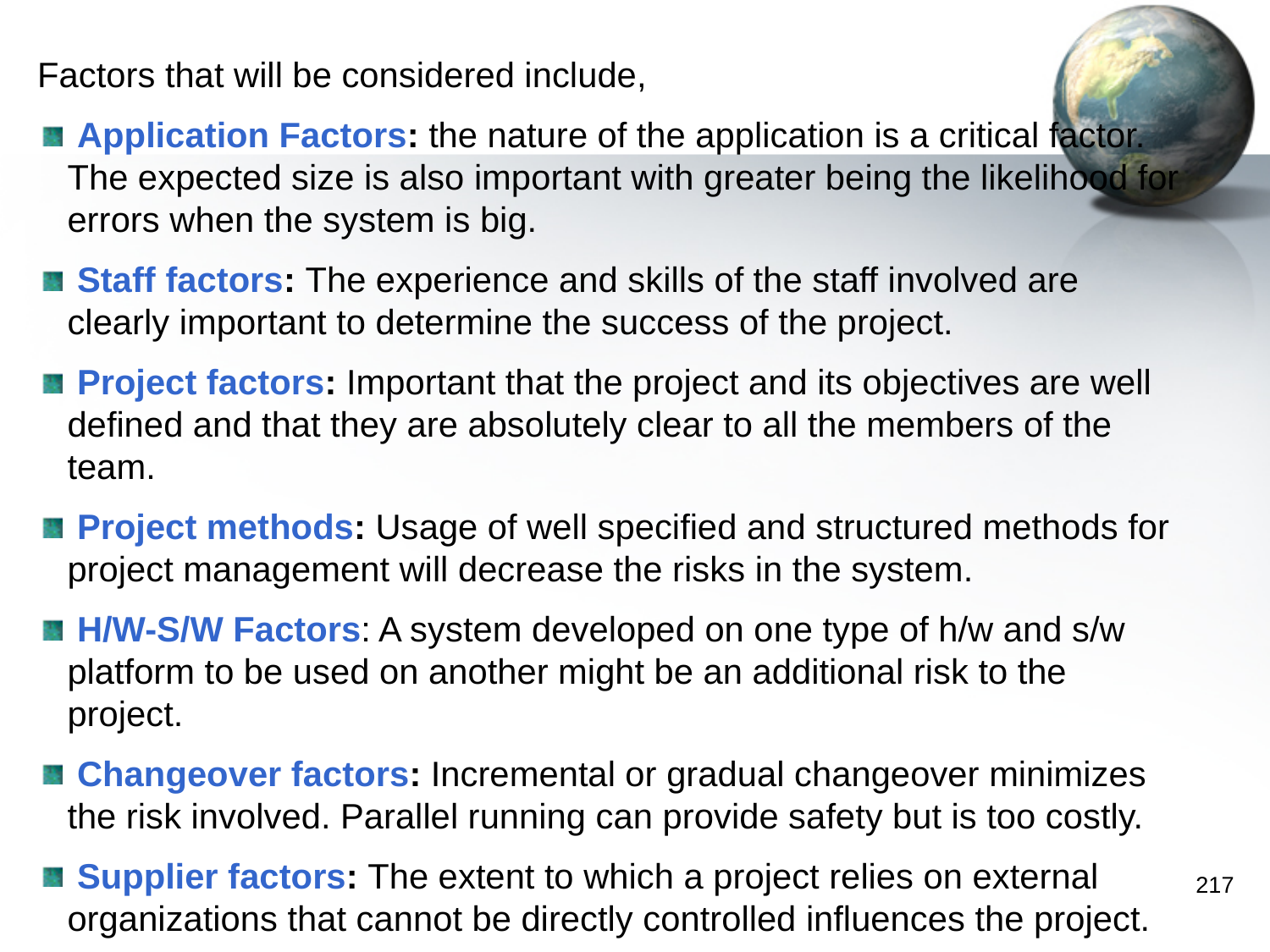

Factors that will be considered include,
 Application Factors: the nature of the application is a critical factor. The expected size is also important with greater being the likelihood for errors when the system is big.
 Staff factors: The experience and skills of the staff involved are clearly important to determine the success of the project.
 Project factors: Important that the project and its objectives are well defined and that they are absolutely clear to all the members of the team.
 Project methods: Usage of well specified and structured methods for project management will decrease the risks in the system.
 H/W-S/W Factors: A system developed on one type of h/w and s/w platform to be used on another might be an additional risk to the project.
 Changeover factors: Incremental or gradual changeover minimizes the risk involved. Parallel running can provide safety but is too costly.
 Supplier factors: The extent to which a project relies on external organizations that cannot be directly controlled influences the project.

217